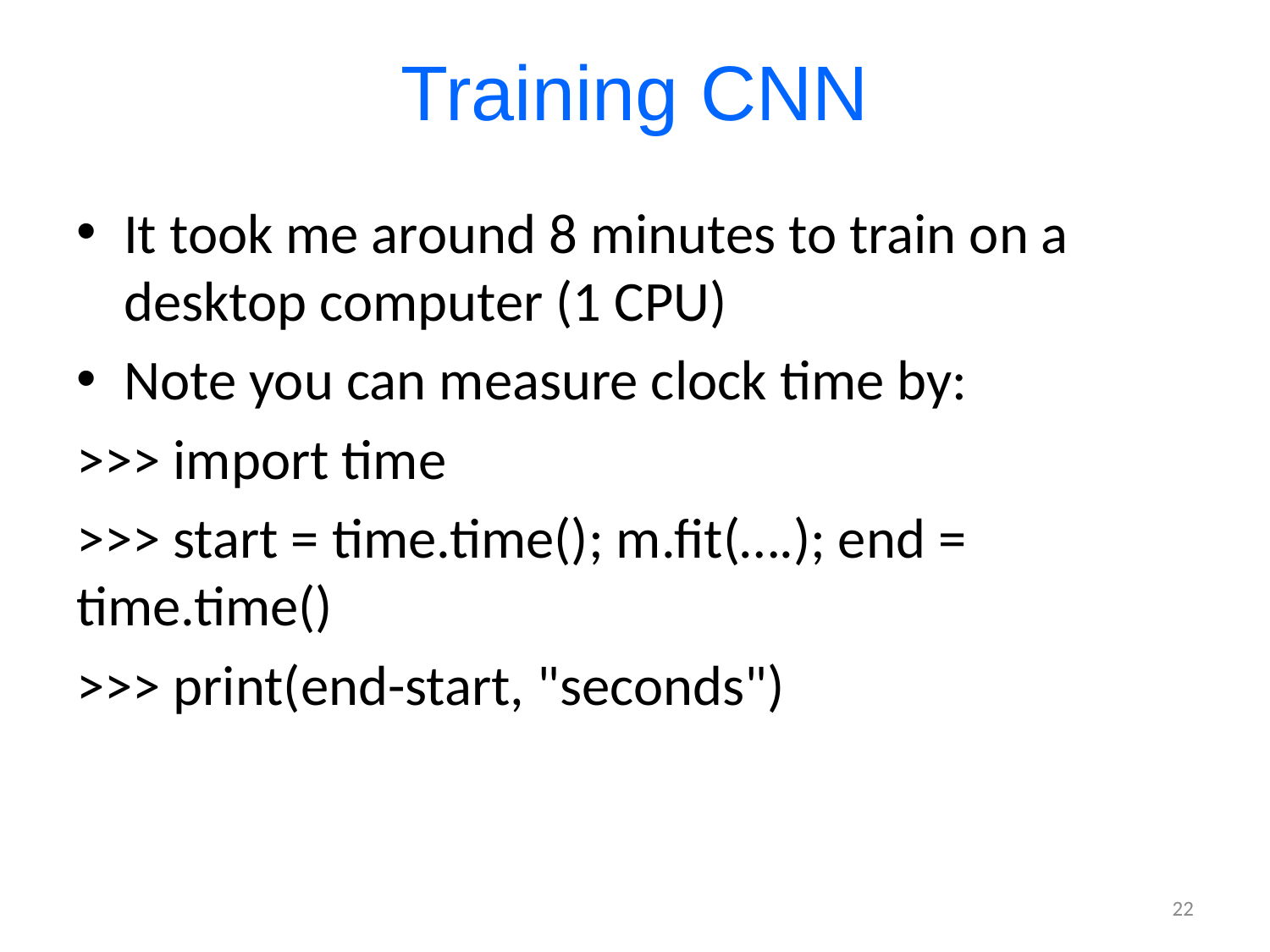

# Training CNN
It took me around 8 minutes to train on a desktop computer (1 CPU)
Note you can measure clock time by:
>>> import time
>>> start = time.time(); m.fit(….); end = time.time()
>>> print(end-start, "seconds")

22